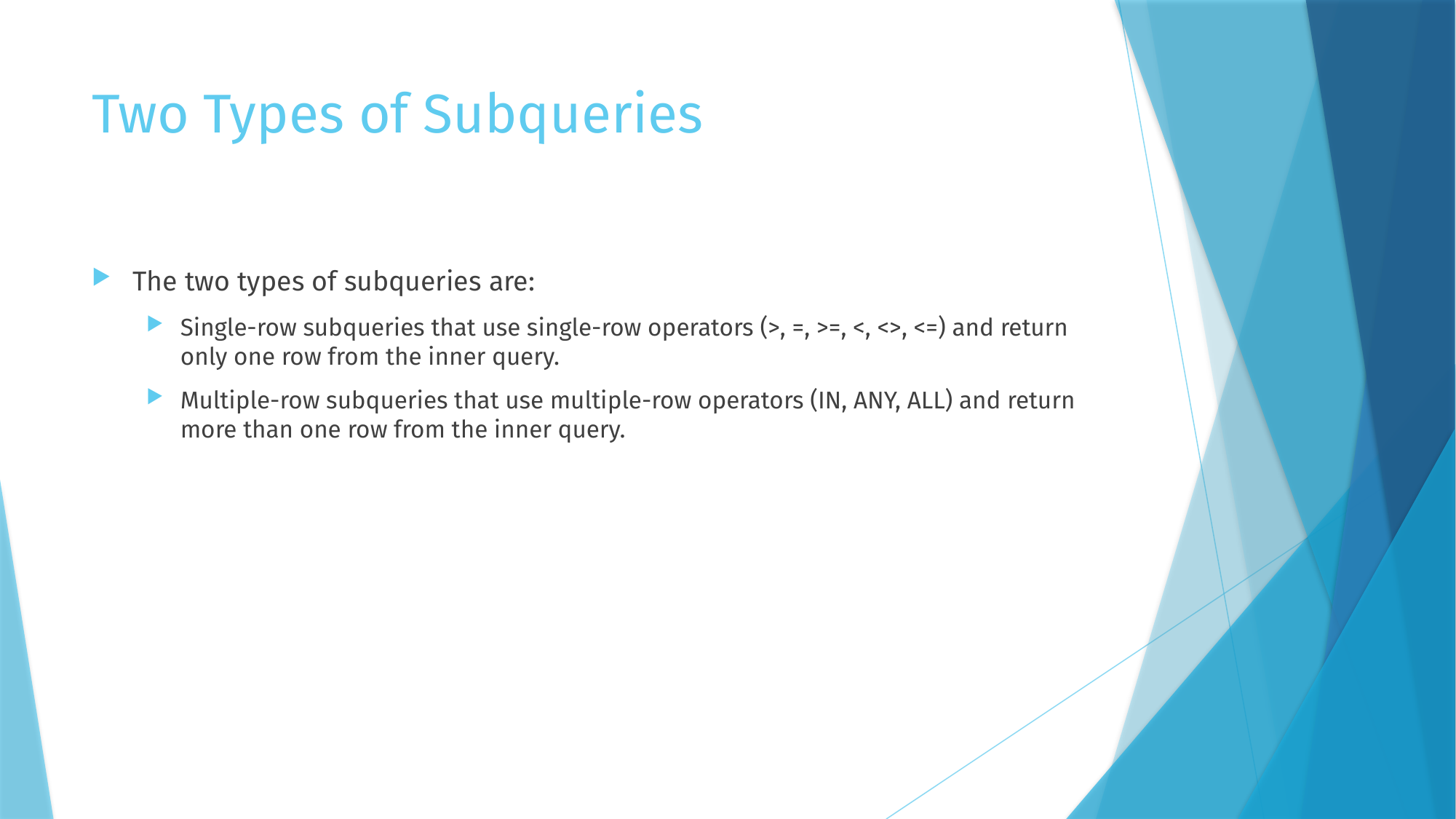

# Two Types of Subqueries
The two types of subqueries are:
Single-row subqueries that use single-row operators (>, =, >=, <, <>, <=) and return only one row from the inner query.
Multiple-row subqueries that use multiple-row operators (IN, ANY, ALL) and return more than one row from the inner query.